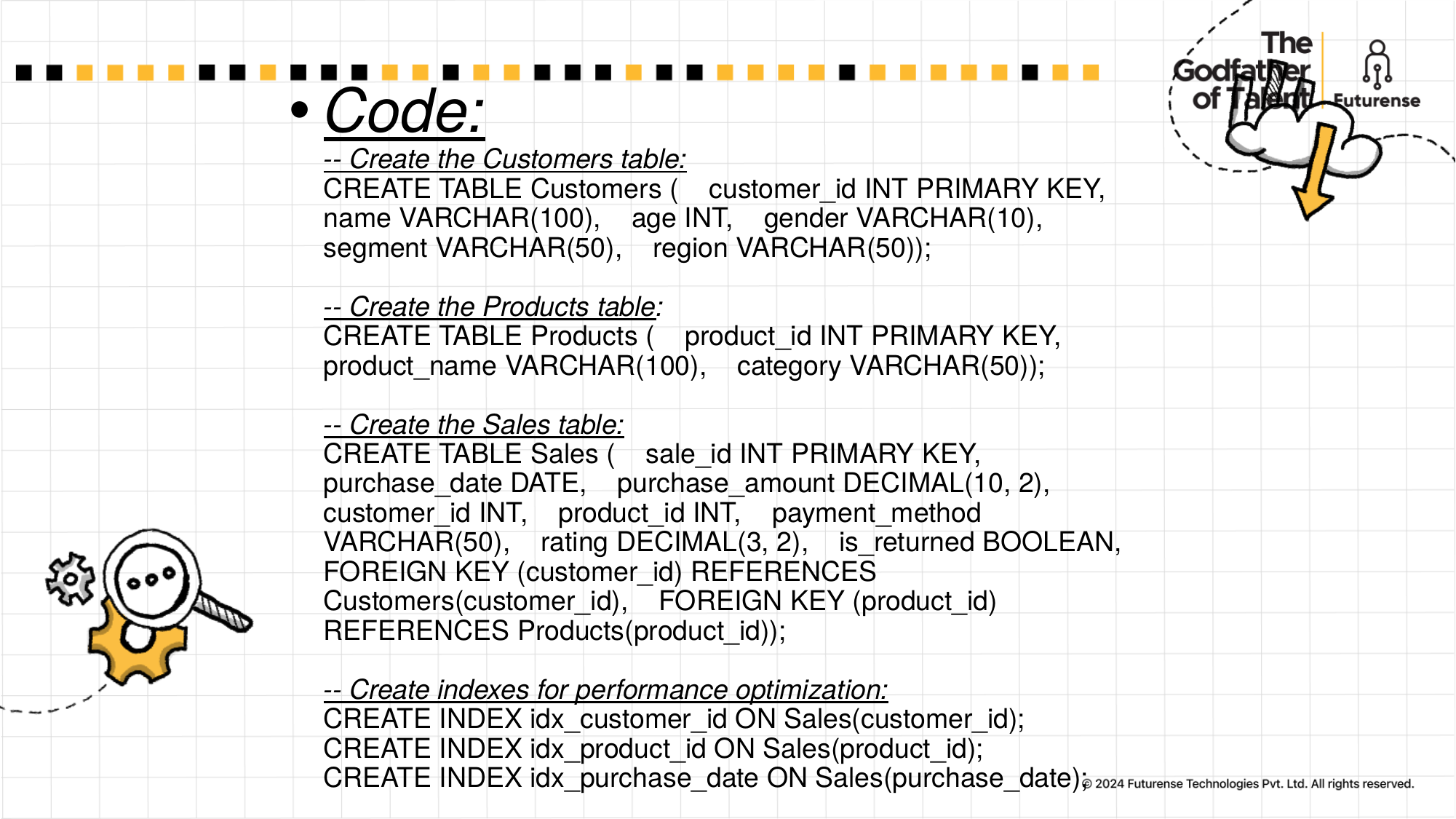

# Code: -- Create the Customers table: CREATE TABLE Customers (    customer_id INT PRIMARY KEY,    name VARCHAR(100),    age INT,    gender VARCHAR(10),    segment VARCHAR(50),    region VARCHAR(50)); -- Create the Products table: CREATE TABLE Products (    product_id INT PRIMARY KEY,    product_name VARCHAR(100),    category VARCHAR(50)); -- Create the Sales table: CREATE TABLE Sales (    sale_id INT PRIMARY KEY,    purchase_date DATE,    purchase_amount DECIMAL(10, 2),    customer_id INT,    product_id INT,    payment_method VARCHAR(50),    rating DECIMAL(3, 2),    is_returned BOOLEAN,    FOREIGN KEY (customer_id) REFERENCES Customers(customer_id),    FOREIGN KEY (product_id) REFERENCES Products(product_id)); -- Create indexes for performance optimization: CREATE INDEX idx_customer_id ON Sales(customer_id); CREATE INDEX idx_product_id ON Sales(product_id); CREATE INDEX idx_purchase_date ON Sales(purchase_date);